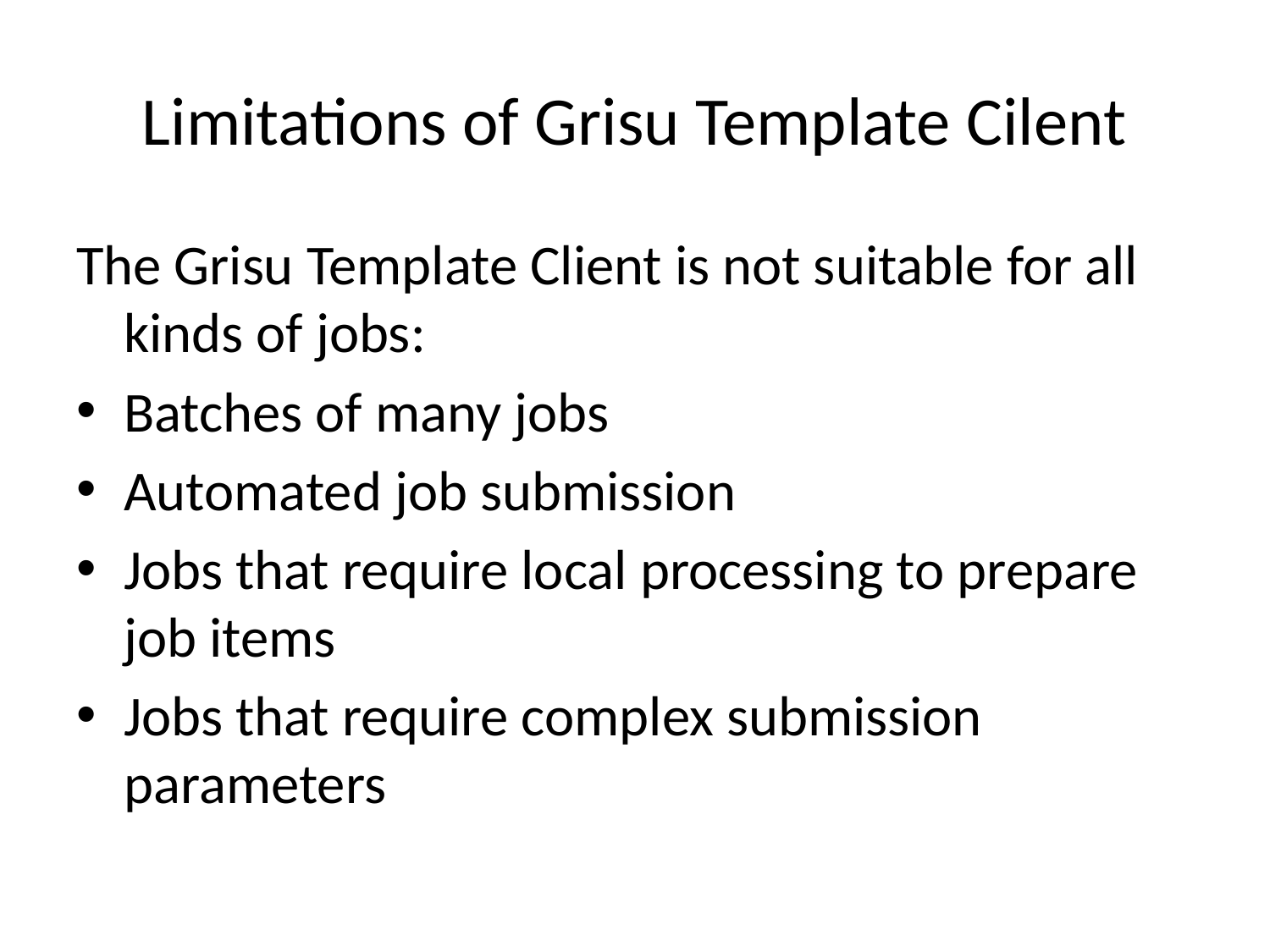

# Limitations of Grisu Template Cilent
The Grisu Template Client is not suitable for all kinds of jobs:
Batches of many jobs
Automated job submission
Jobs that require local processing to prepare job items
Jobs that require complex submission parameters